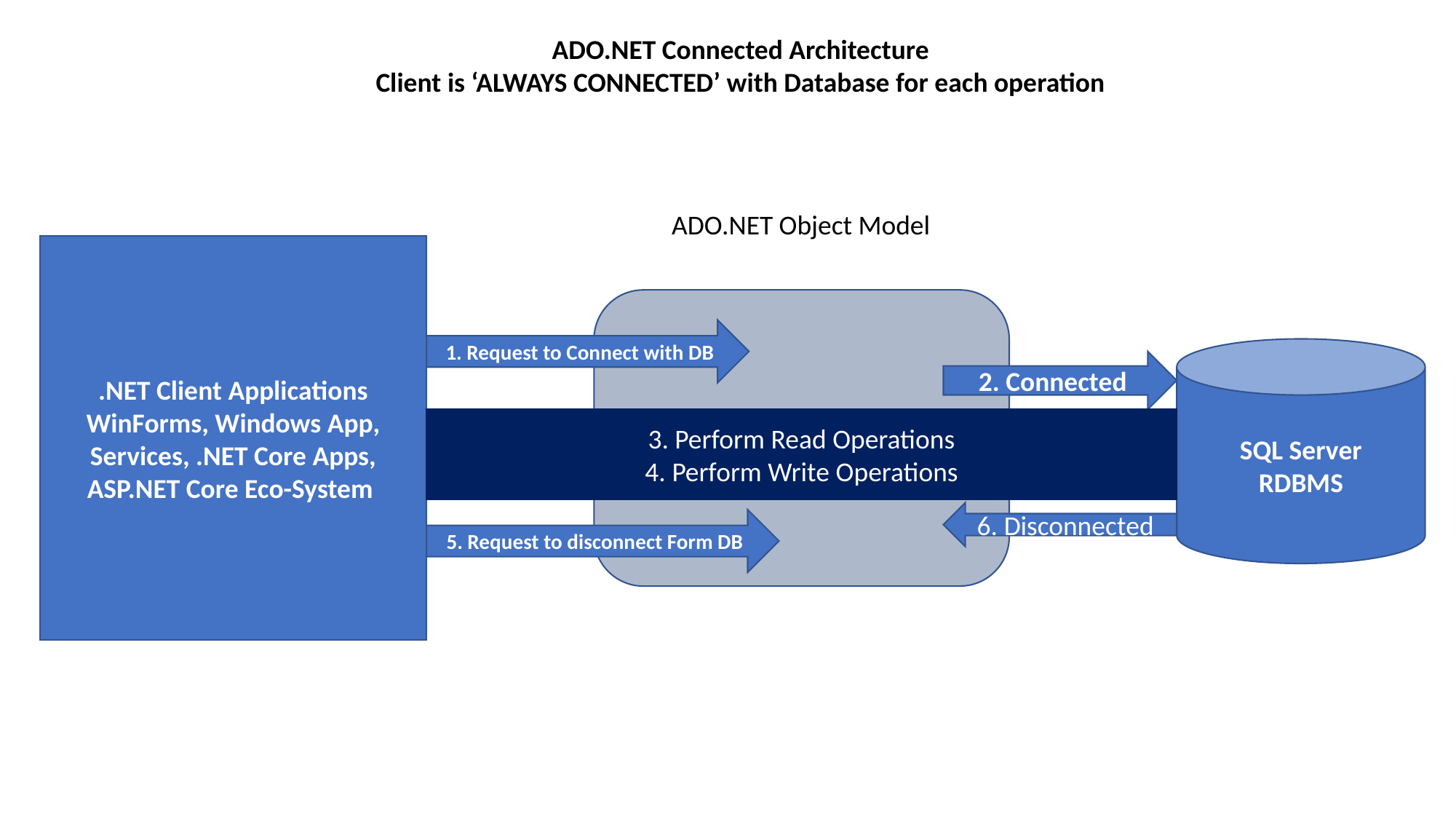

ADO.NET Connected Architecture
Client is ‘ALWAYS CONNECTED’ with Database for each operation
ADO.NET Object Model
.NET Client Applications
WinForms, Windows App, Services, .NET Core Apps, ASP.NET Core Eco-System

1. Request to Connect with DB
SQL Server
RDBMS
2. Connected
3. Perform Read Operations
4. Perform Write Operations
6. Disconnected
5. Request to disconnect Form DB